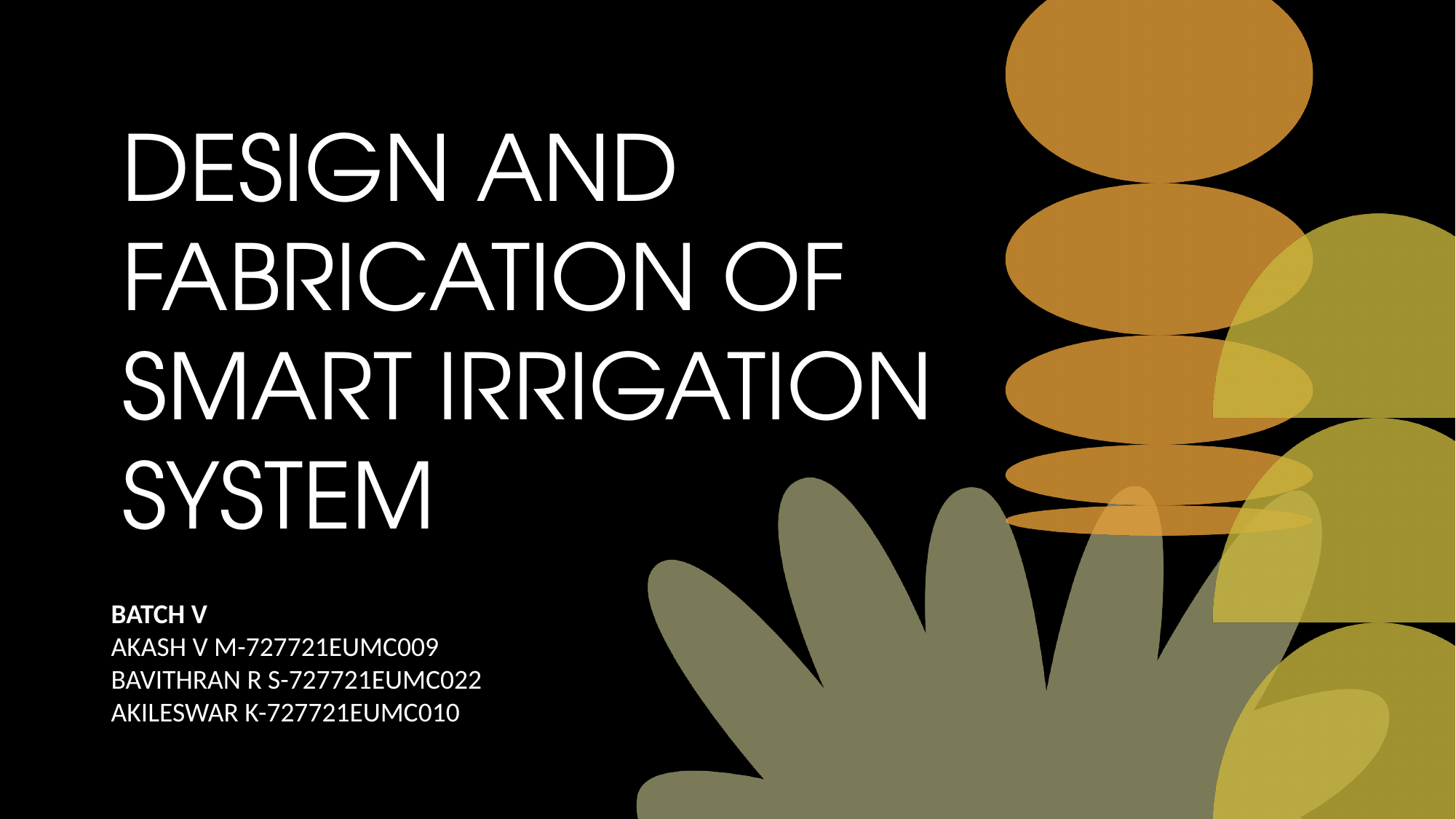

# DESIGN AND FABRICATION OF SMART IRRIGATION SYSTEM
BATCH V
AKASH V M-727721EUMC009
BAVITHRAN R S-727721EUMC022
AKILESWAR K-727721EUMC010